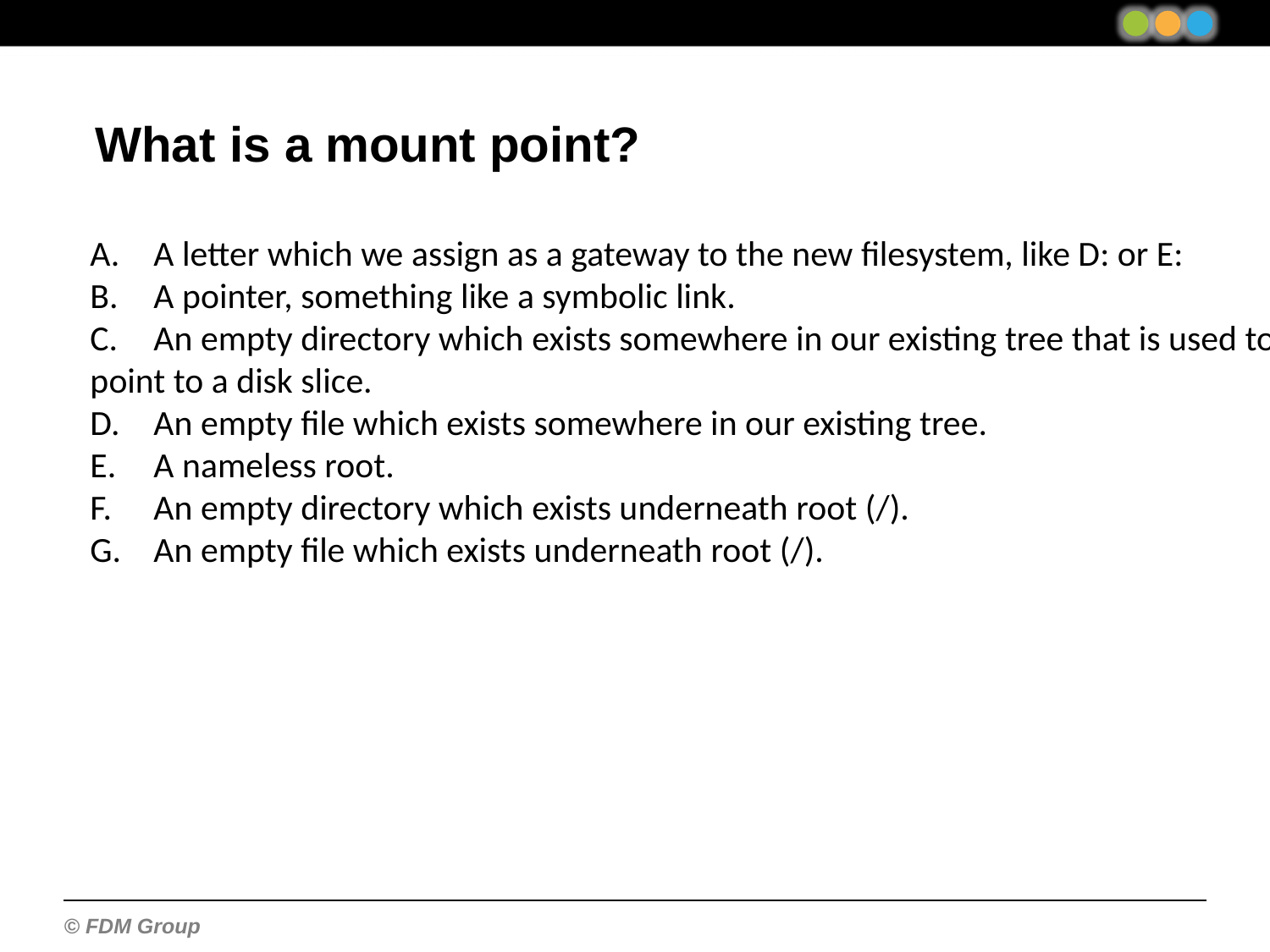

What is a mount point?
A letter which we assign as a gateway to the new filesystem, like D: or E:
A pointer, something like a symbolic link.
An empty directory which exists somewhere in our existing tree that is used to
point to a disk slice.
An empty file which exists somewhere in our existing tree.
A nameless root.
An empty directory which exists underneath root (/).
An empty file which exists underneath root (/).
/proc